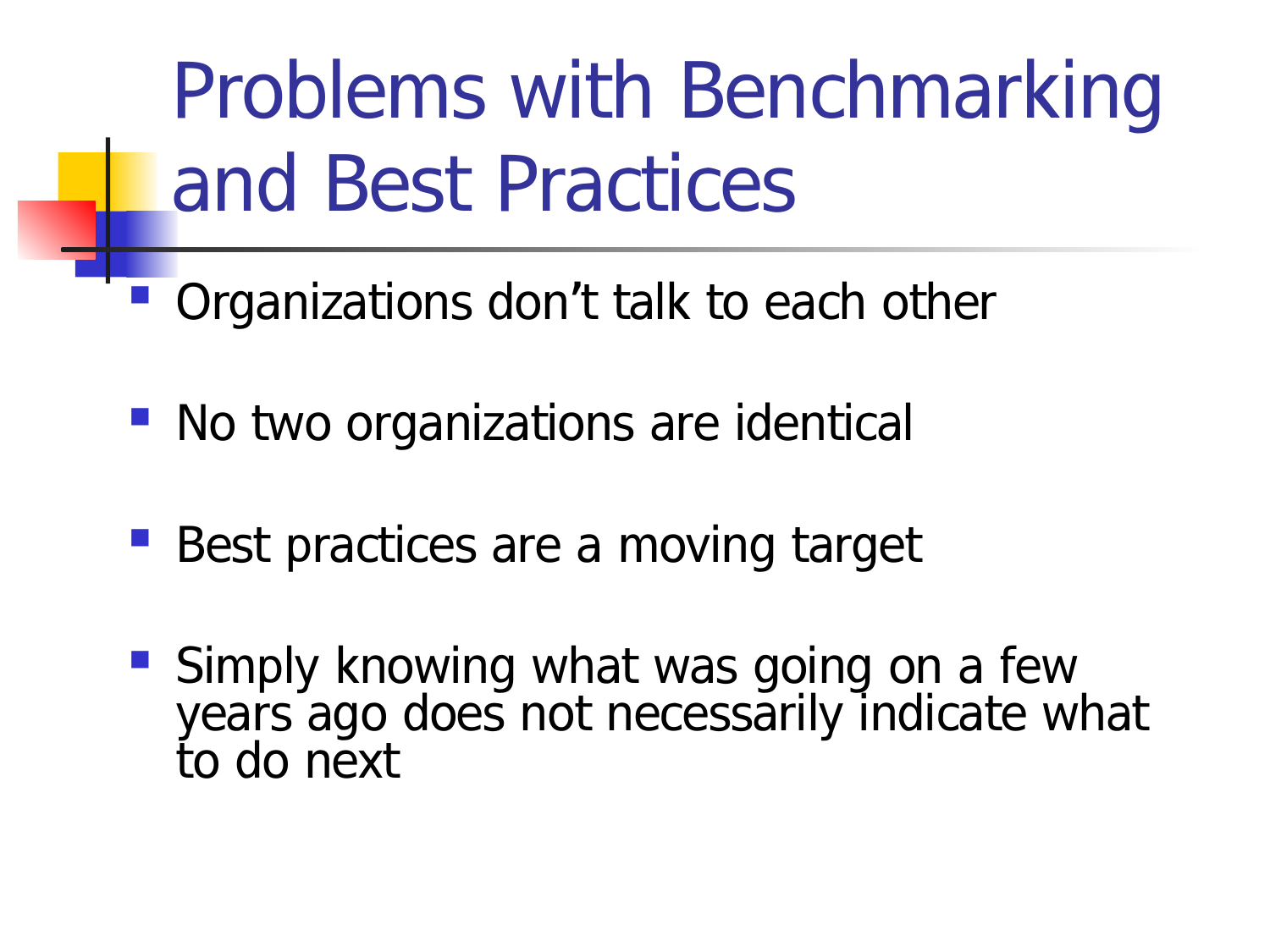

# Problems with Benchmarking and Best Practices
Organizations don’t talk to each other
No two organizations are identical
Best practices are a moving target
Simply knowing what was going on a few years ago does not necessarily indicate what to do next